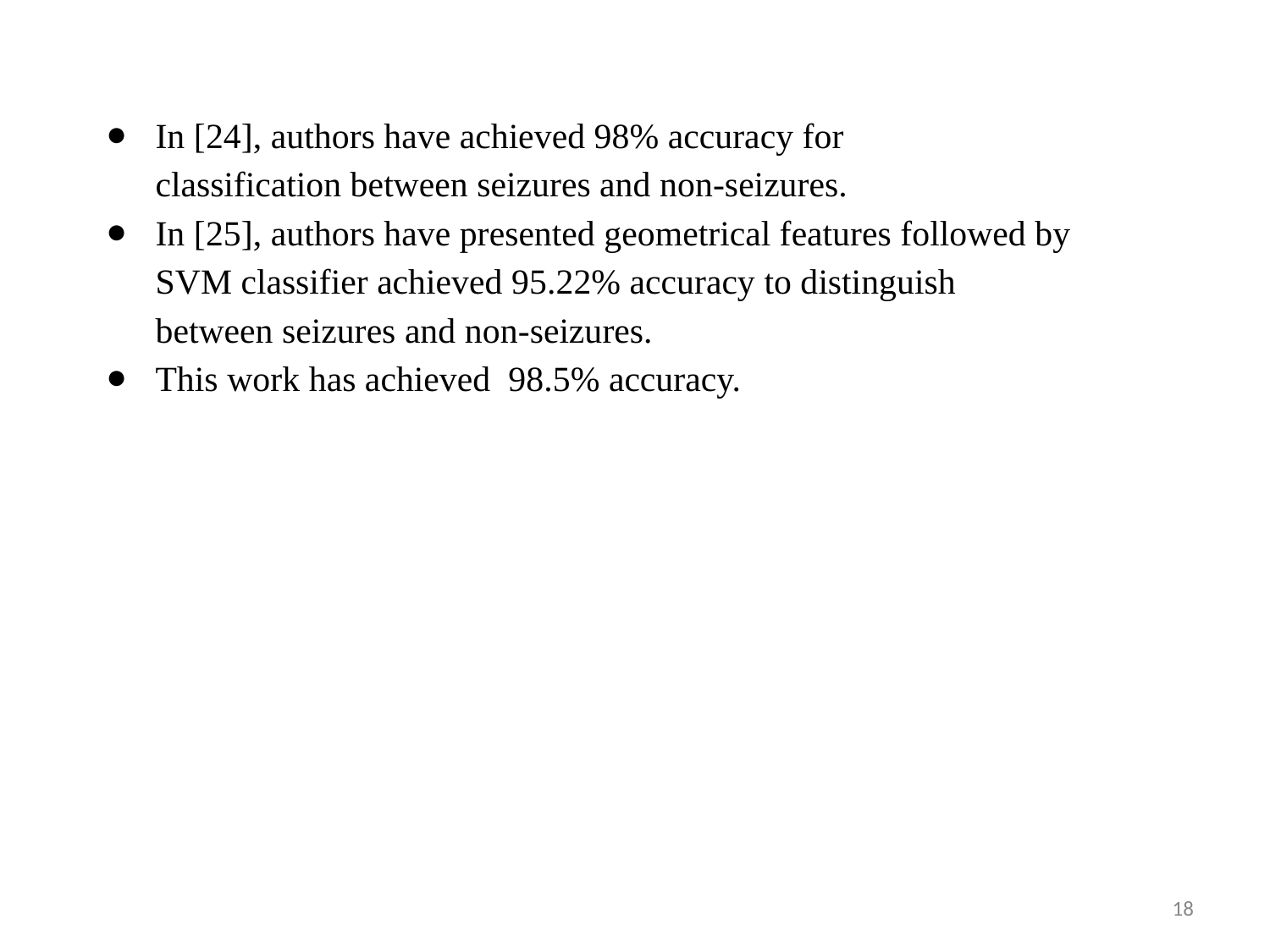

In [24], authors have achieved 98% accuracy for
classification between seizures and non-seizures.
In [25], authors have presented geometrical features followed by
SVM classifier achieved 95.22% accuracy to distinguish
between seizures and non-seizures.
This work has achieved  98.5% accuracy.
18